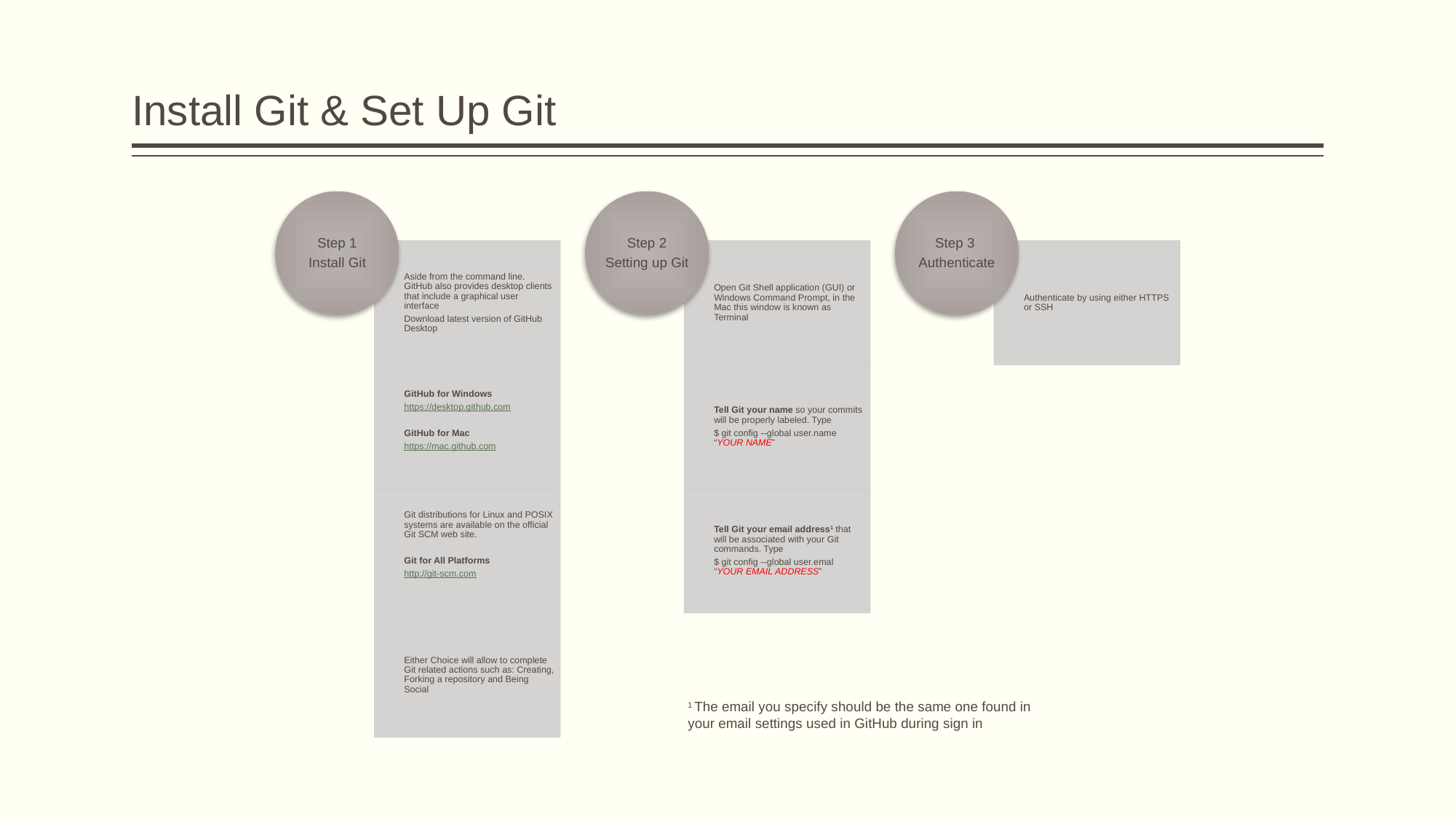

# Install Git & Set Up Git
Aside from the command line. GitHub also provides desktop clients that include a graphical user interface
Download latest version of GitHub Desktop
GitHub for Windows
https://desktop.github.com

GitHub for Mac
https://mac.github.com

Git distributions for Linux and POSIX systems are available on the official Git SCM web site.

Git for All Platforms
http://git-scm.com

Either Choice will allow to complete Git related actions such as: Creating, Forking a repository and Being Social
Step 1
Install Git
Open Git Shell application (GUI) or Windows Command Prompt, in the Mac this window is known as Terminal
Tell Git your name so your commits will be properly labeled. Type
$ git config --global user.name “YOUR NAME”
Tell Git your email address1 that will be associated with your Git commands. Type
$ git config --global user.emal “YOUR EMAIL ADDRESS”
Step 2
Setting up Git
Authenticate by using either HTTPS or SSH
Step 3
Authenticate
1 The email you specify should be the same one found in your email settings used in GitHub during sign in